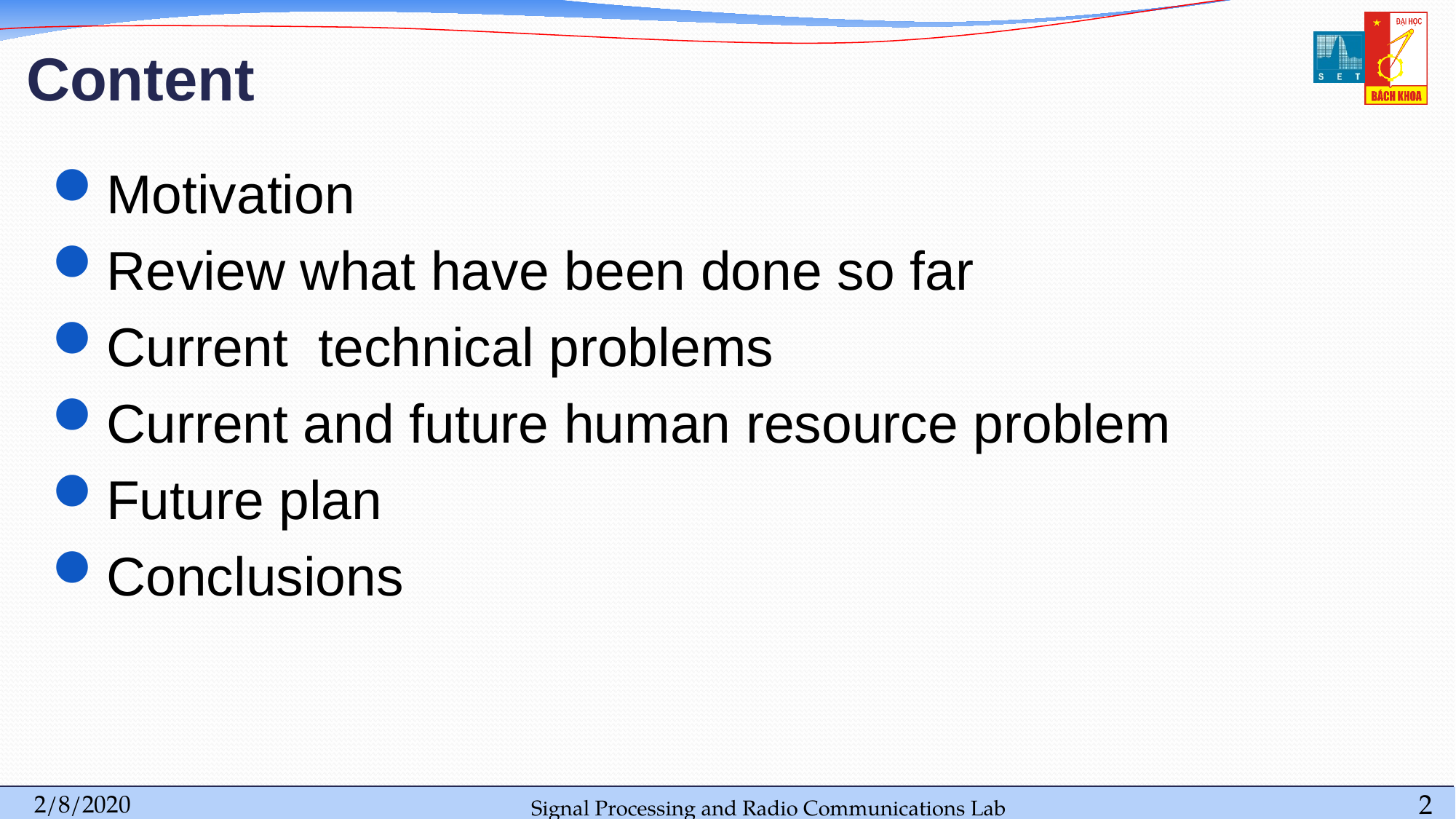

# Content
Motivation
Review what have been done so far
Current  technical problems
Current and future human resource problem
Future plan
Conclusions
Signal Processing and Radio Communications Lab
2/8/2020
2